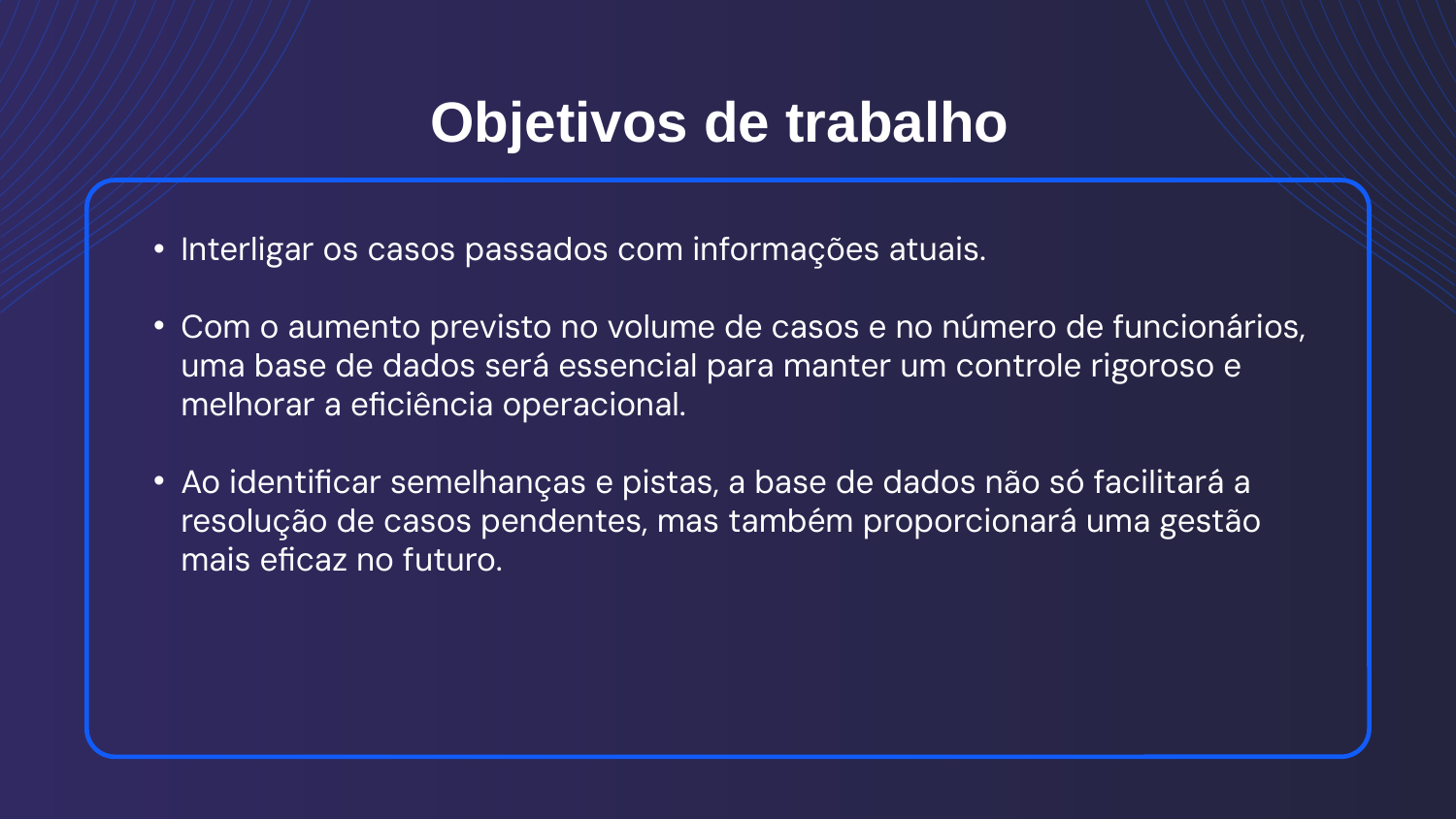

# Objetivos de trabalho

Interligar os casos passados com informações atuais.

Com o aumento previsto no volume de casos e no número de funcionários, uma base de dados será essencial para manter um controle rigoroso e melhorar a eficiência operacional.

Ao identificar semelhanças e pistas, a base de dados não só facilitará a resolução de casos pendentes, mas também proporcionará uma gestão mais eficaz no futuro.